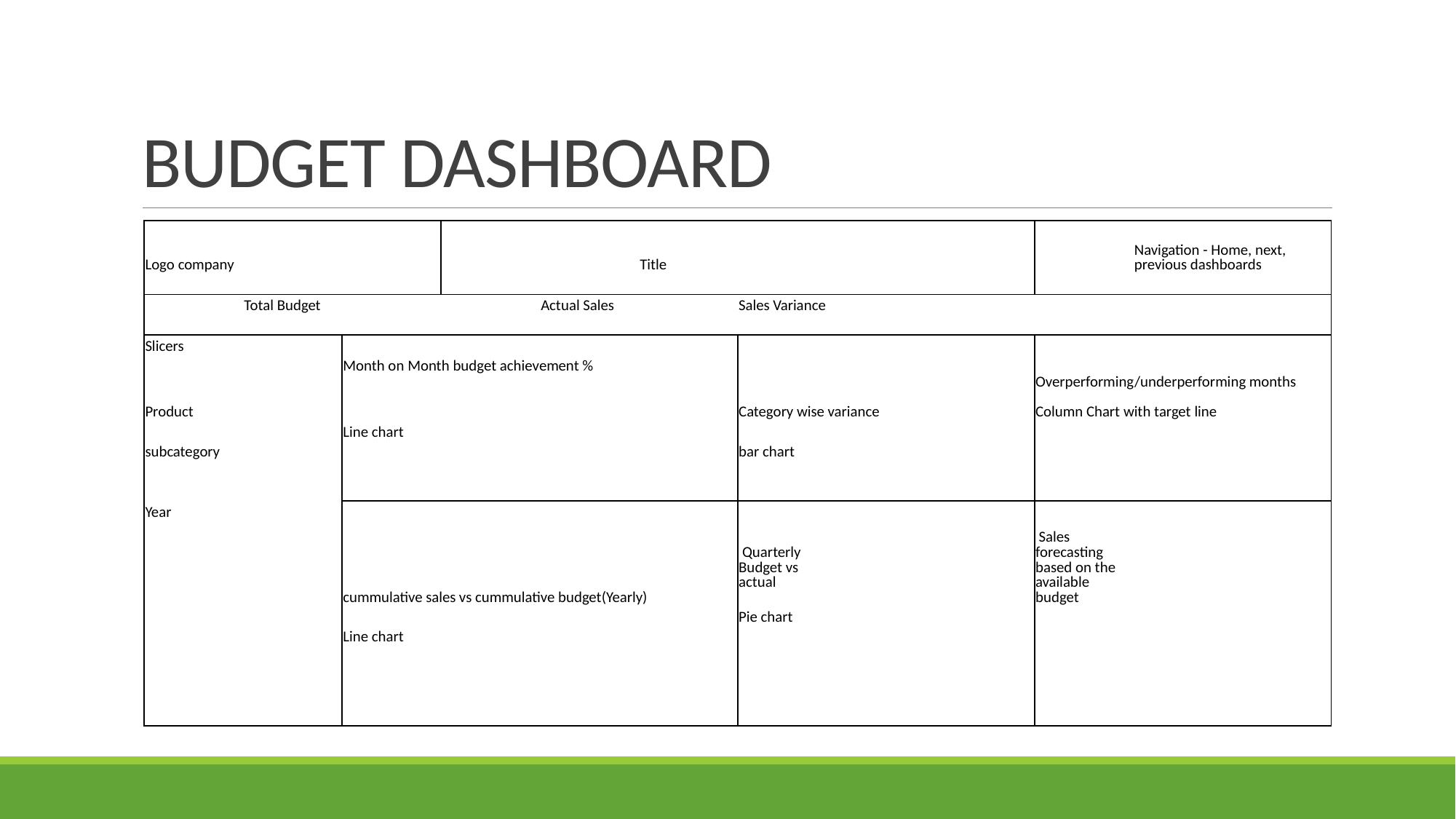

# BUDGET DASHBOARD
| Logo company |  |  |  |  | Title |  |  |  |  | Navigation - Home, next, previous dashboards |  |
| --- | --- | --- | --- | --- | --- | --- | --- | --- | --- | --- | --- |
|  |  |  |  |  |  |  |  |  |  |  |  |
|  | Total Budget |  |  | Actual Sales |  | Sales Variance |  |  |  |  |  |
|  |  |  |  |  |  |  |  |  |  |  |  |
| Slicers |  |  |  |  |  |  |  |  |  |  |  |
|  |  | Month on Month budget achievement % |  |  |  |  |  |  |  |  |  |
| Product |  |  |  |  |  | Category wise variance |  |  | Overperforming/underperforming months Column Chart with target line |  |  |
|  |  | Line chart |  |  |  |  |  |  |  |  |  |
| subcategory |  |  |  |  |  | bar chart |  |  |  |  |  |
|  |  |  |  |  |  |  |  |  |  |  |  |
|  |  |  |  |  |  |  |  |  |  |  |  |
| Year |  |  |  |  |  |  |  |  |  |  |  |
|  |  | cummulative sales vs cummulative budget(Yearly) |  |  |  | Quarterly Budget vs actual |  |  | Sales forecasting based on the available budget |  |  |
|  |  |  |  |  |  | Pie chart |  |  |  |  |  |
|  |  | Line chart |  |  |  |  |  |  |  |  |  |
|  |  |  |  |  |  |  |  |  |  |  |  |
|  |  |  |  |  |  |  |  |  |  |  |  |
|  |  |  |  |  |  |  |  |  |  |  |  |
|  |  |  |  |  |  |  |  |  |  |  |  |